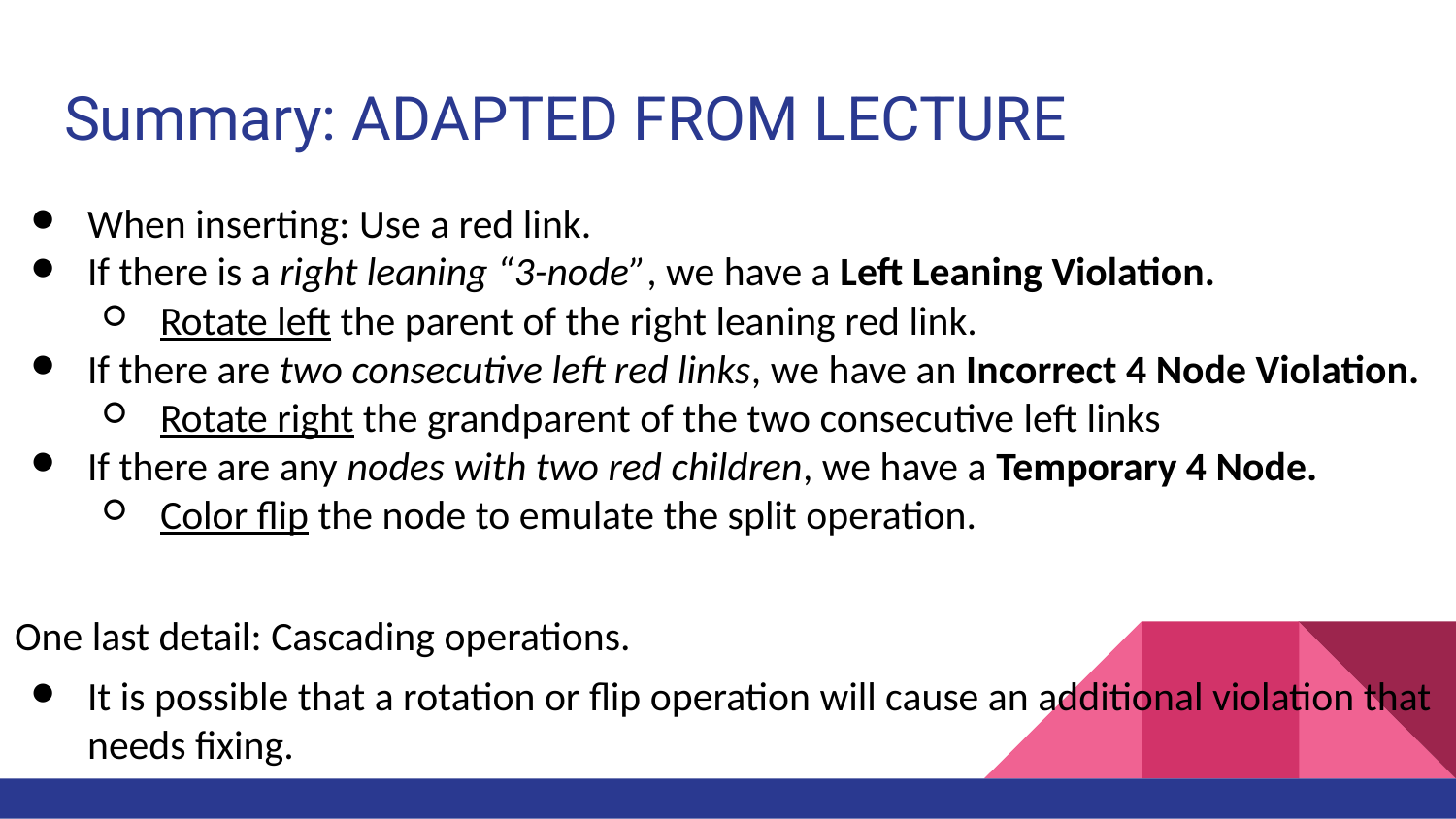

# Summary: ADAPTED FROM LECTURE
When inserting: Use a red link.
If there is a right leaning “3-node”, we have a Left Leaning Violation.
Rotate left the parent of the right leaning red link.
If there are two consecutive left red links, we have an Incorrect 4 Node Violation.
Rotate right the grandparent of the two consecutive left links
If there are any nodes with two red children, we have a Temporary 4 Node.
Color flip the node to emulate the split operation.

One last detail: Cascading operations.
It is possible that a rotation or flip operation will cause an additional violation that needs fixing.